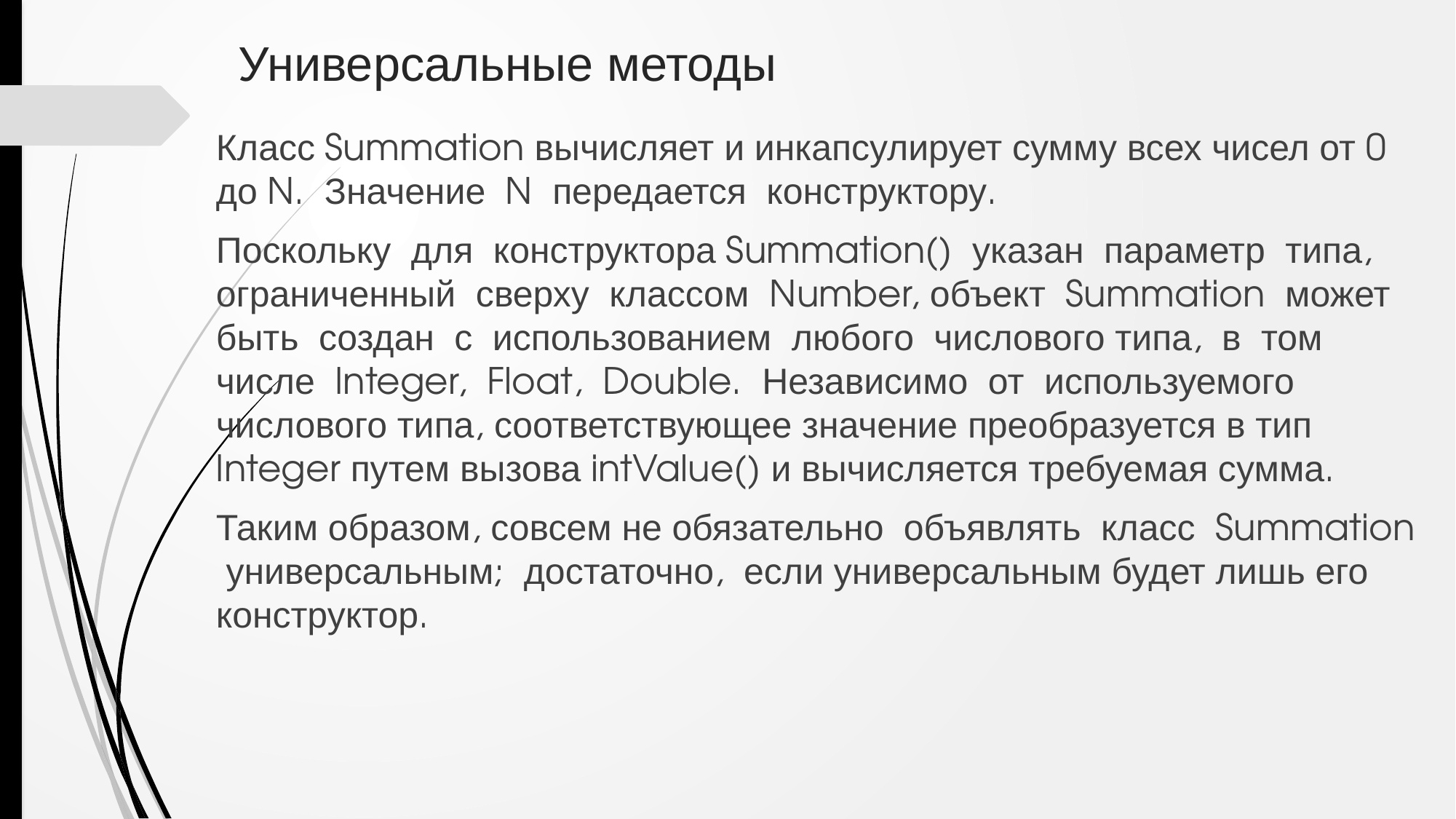

# Универсальные методы
Класс Summation вычисляет и инкапсулирует сумму всех чисел от 0 до N.  Значение  N  передается  конструктору.
Поскольку  для  конструктора Summation()  указан  параметр  типа,  ограниченный  сверху  классом  Number, объект  Summation  может  быть  создан  с  использованием  любого  числового типа,  в  том  числе  Integer,  Float,  Double.  Независимо  от  используемого числового типа, соответствующее значение преобразуется в тип Integer путем вызова intValue() и вычисляется требуемая сумма.
Таким образом, совсем не обязательно  объявлять  класс  Summation  универсальным;  достаточно,  если универсальным будет лишь его конструктор.